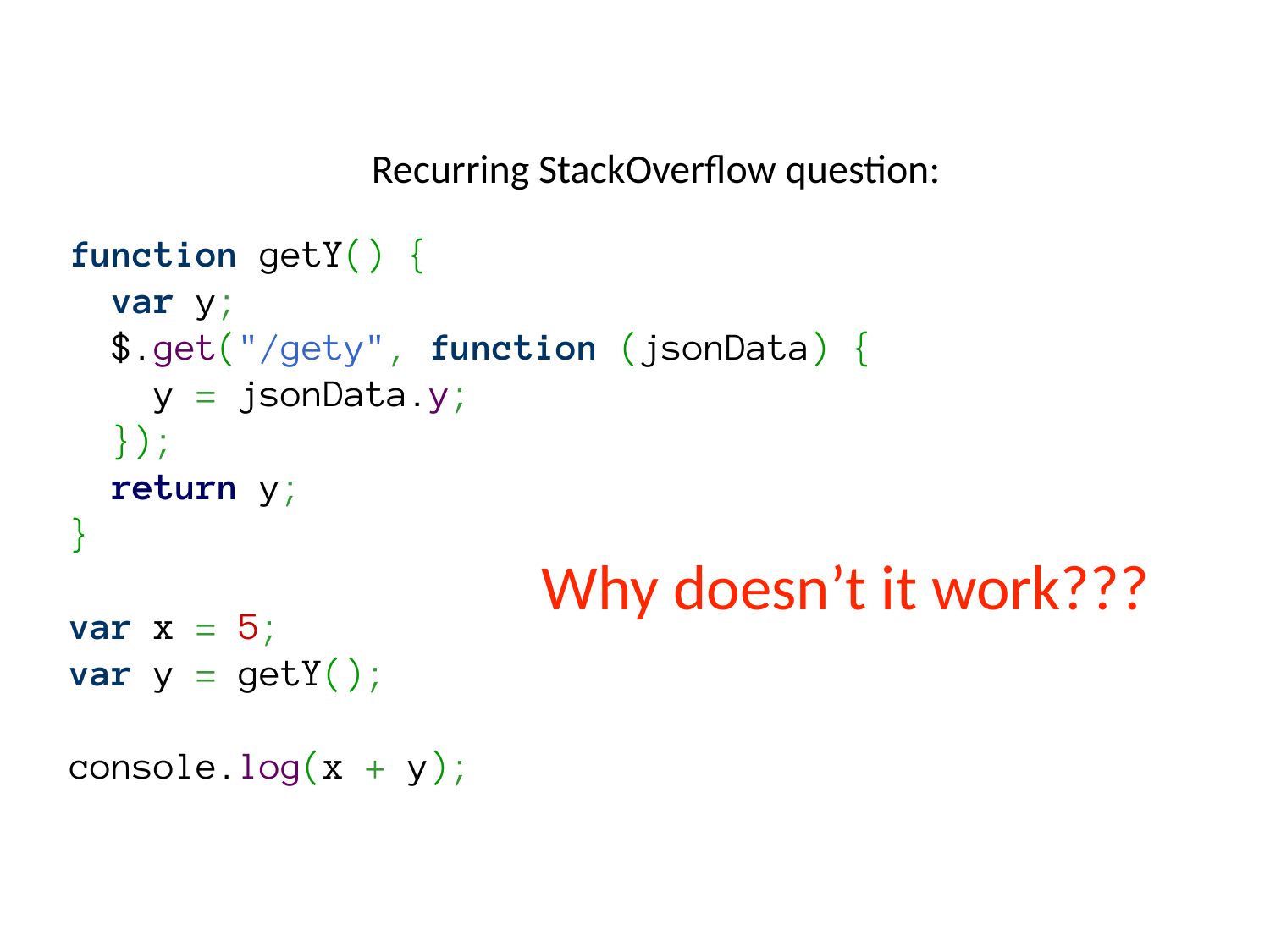

Recurring StackOverflow question:
function getY() {
  var y;
  $.get("/gety", function (jsonData) {
    y = jsonData.y;
  });
  return y;
}
 
var x = 5;
var y = getY();
 
console.log(x + y);
Why doesn’t it work???